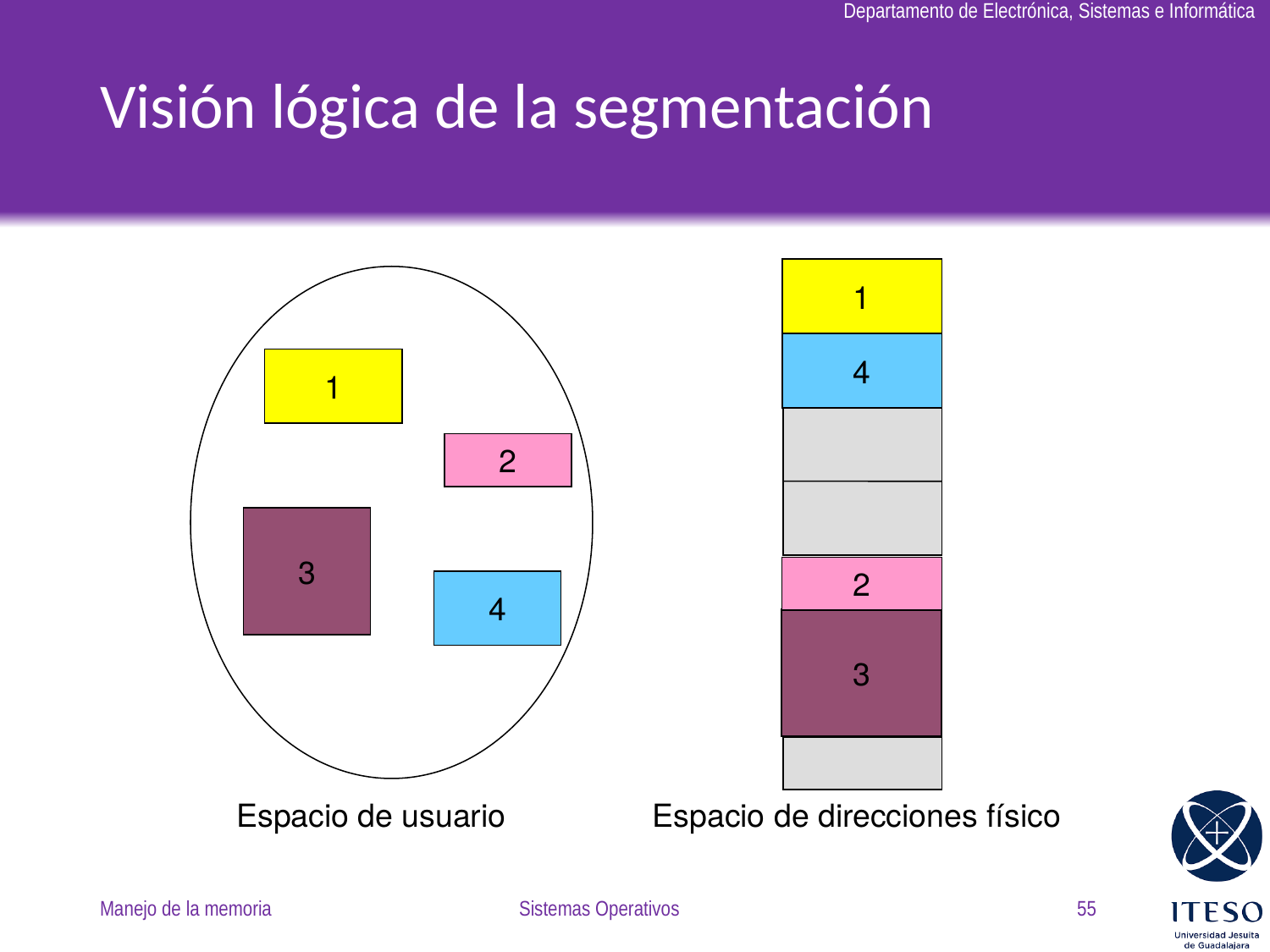

# Visión lógica de la segmentación
1

4
1

2
3
2
4
3

Espacio de usuario
Espacio de direcciones físico
Manejo de la memoria
Sistemas Operativos
55